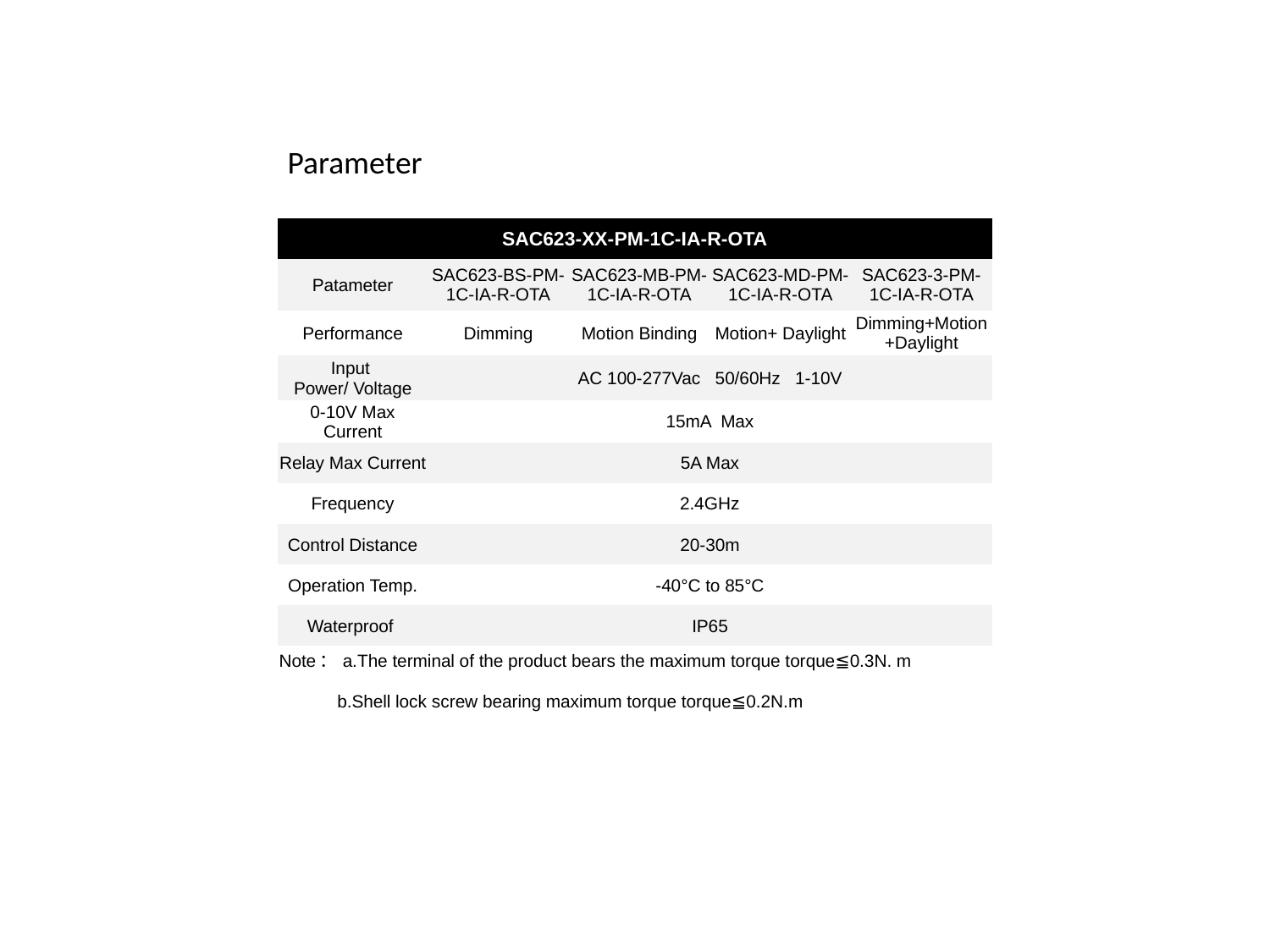

Parameter
| SAC623-XX-PM-1C-IA-R-OTA |  |  |  |  |
| --- | --- | --- | --- | --- |
| Patameter | SAC623-BS-PM-1C-IA-R-OTA | SAC623-MB-PM-1C-IA-R-OTA | SAC623-MD-PM-1C-IA-R-OTA | SAC623-3-PM-1C-IA-R-OTA |
| Performance | Dimming | Motion Binding | Motion+ Daylight | Dimming+Motion +Daylight |
| Input Power/ Voltage | AC 100-277Vac 50/60Hz 1-10V |  |  |  |
| 0-10V Max Current | 15mA Max |  |  |  |
| Relay Max Current | 5A Max |  |  |  |
| Frequency | 2.4GHz |  |  |  |
| Control Distance | 20-30m |  |  |  |
| Operation Temp. | -40°C to 85°C |  |  |  |
| Waterproof | IP65 |  |  |  |
| Note：a.The terminal of the product bears the maximum torque torque≦0.3N. m b.Shell lock screw bearing maximum torque torque≦0.2N.m |  |  |  |  |